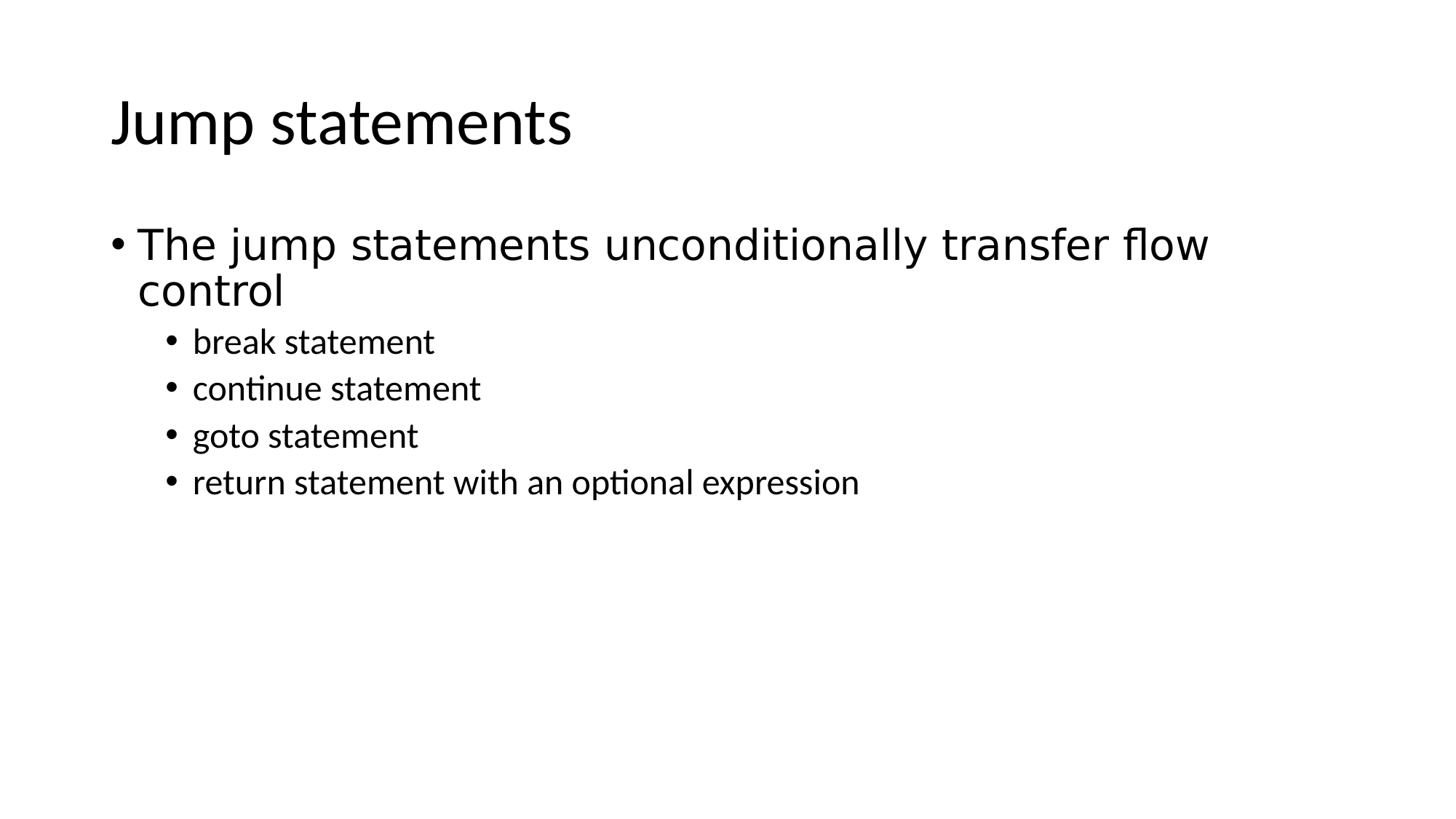

# Jump statements
The jump statements unconditionally transfer flow control
break statement
continue statement
goto statement
return statement with an optional expression